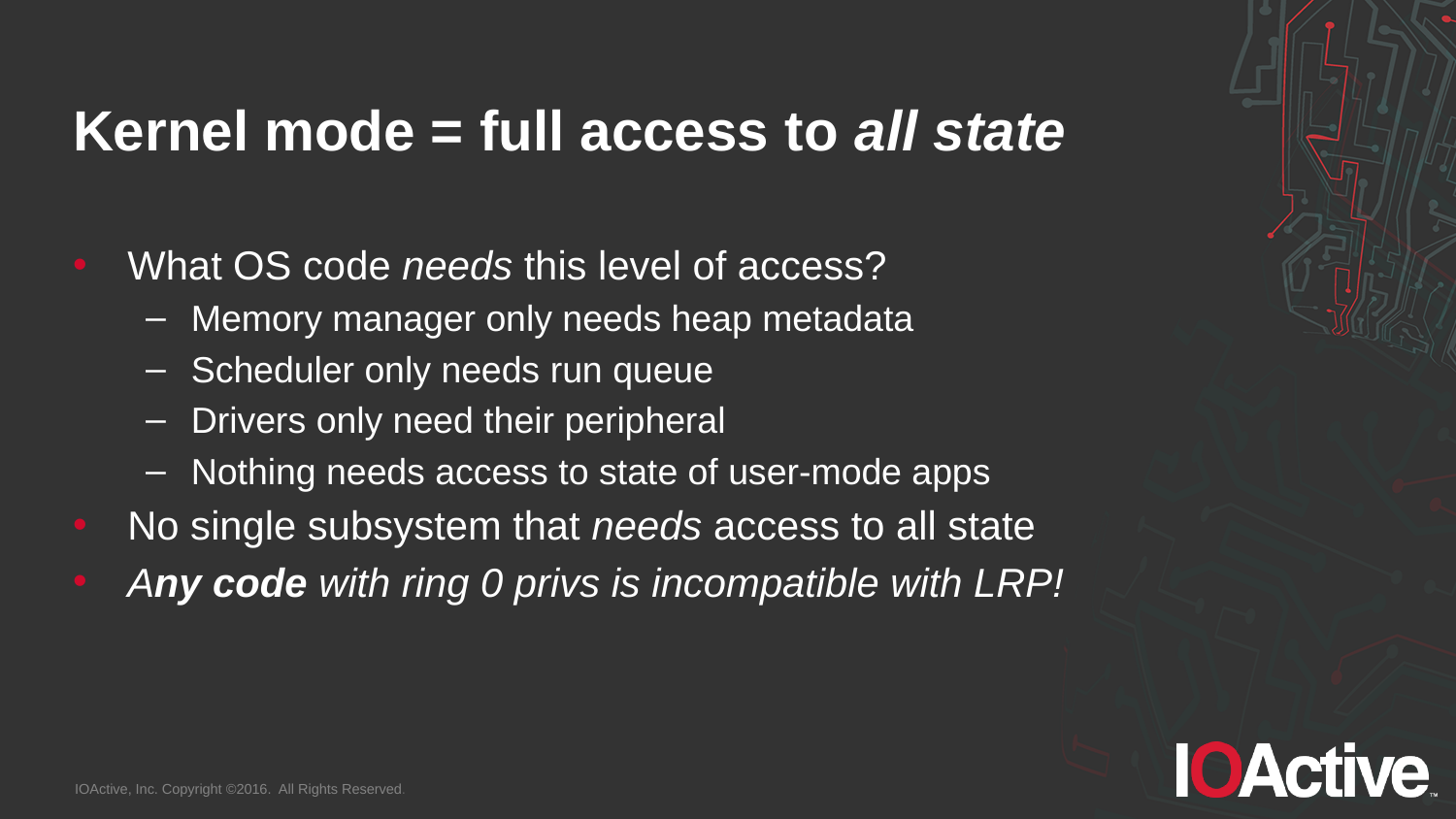

# Kernel mode = full access to all state
What OS code needs this level of access?
Memory manager only needs heap metadata
Scheduler only needs run queue
Drivers only need their peripheral
Nothing needs access to state of user-mode apps
No single subsystem that needs access to all state
Any code with ring 0 privs is incompatible with LRP!